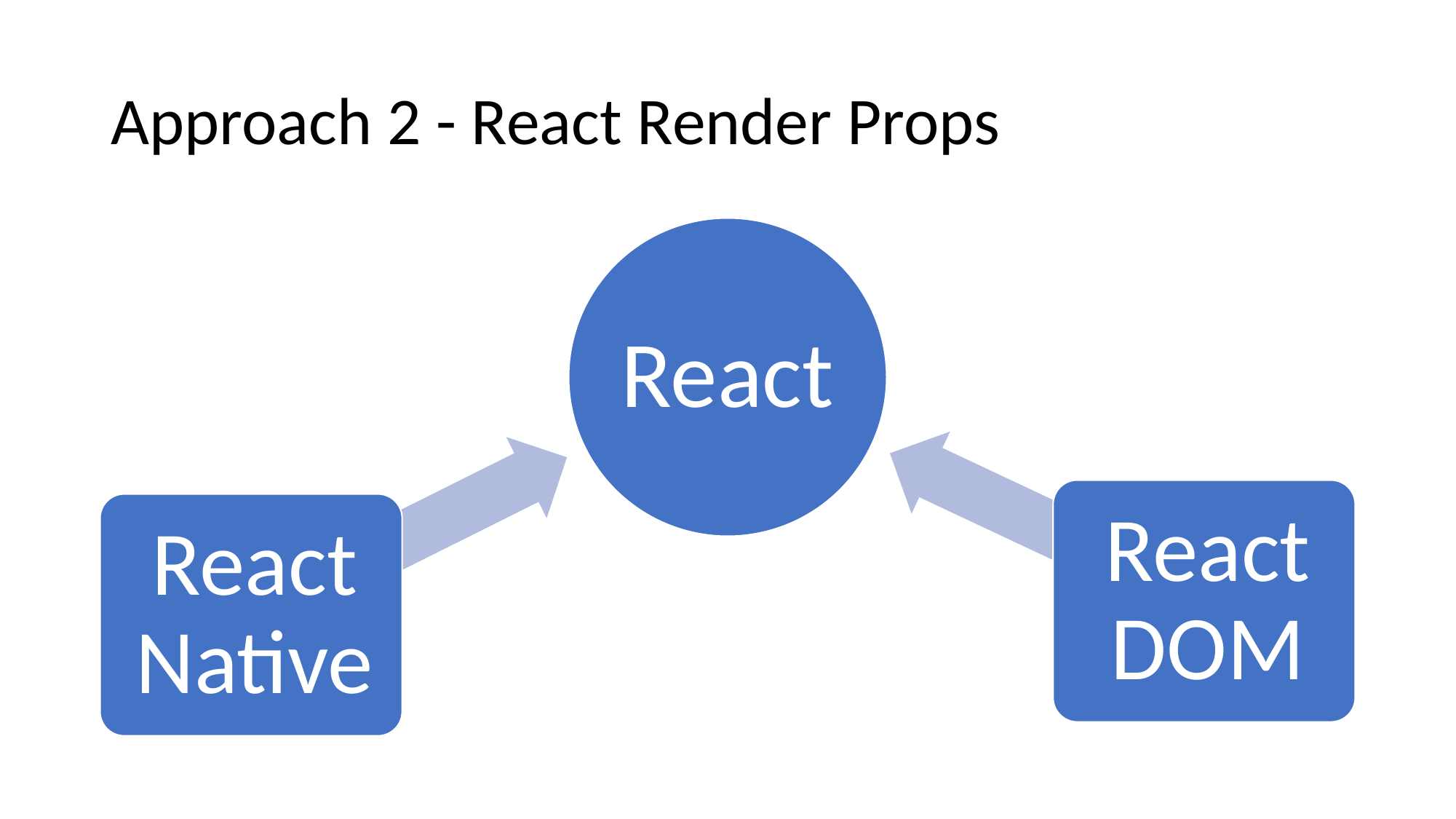

# Approach 2 - React Render Props
React
React Native
React DOM